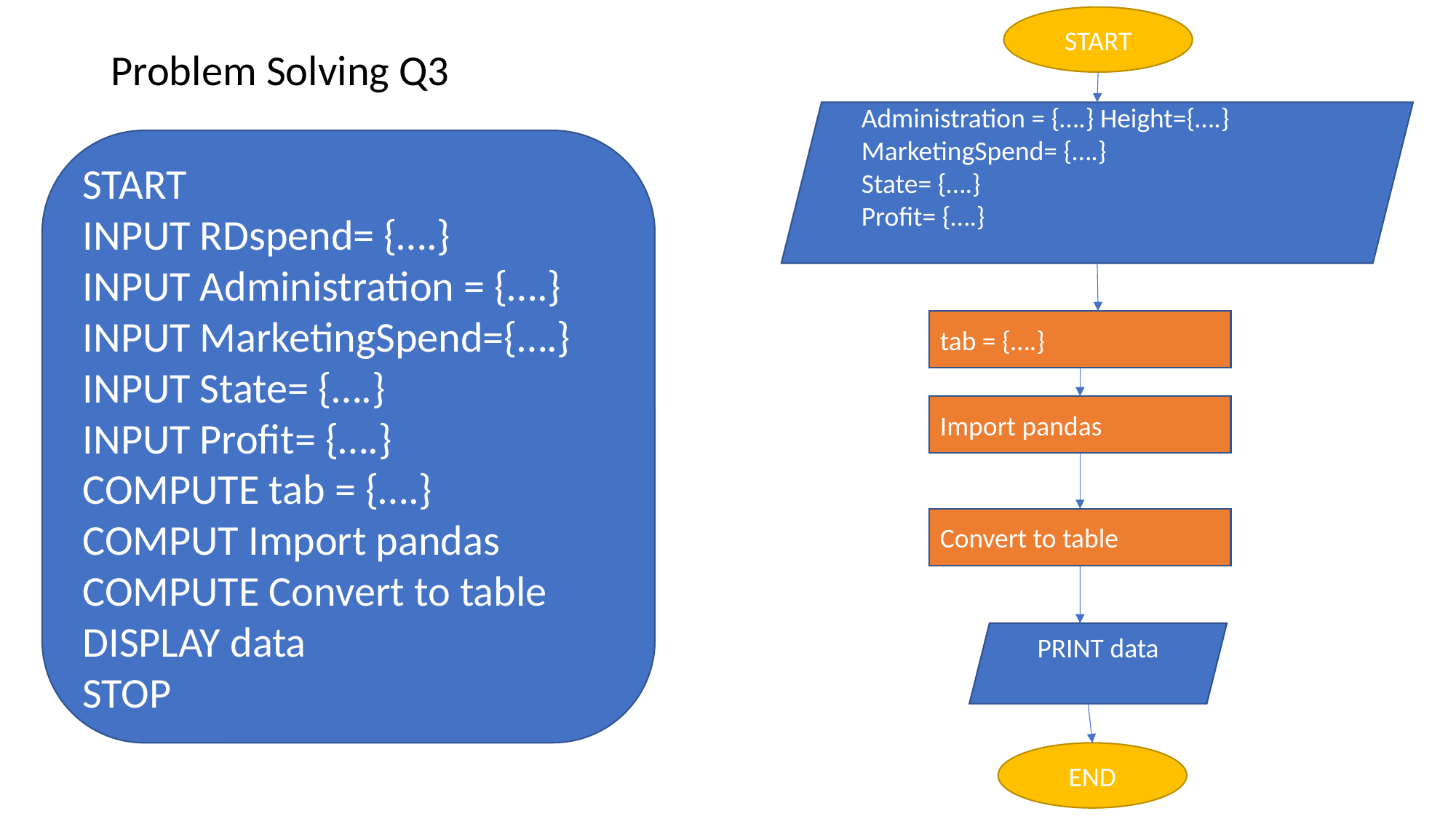

START
# Problem Solving Q3
 RDspend= {….}
Administration = {….} Height={….}
MarketingSpend= {….}
State= {….}
Profit= {….}

START
INPUT RDspend= {….}
INPUT Administration = {….}
INPUT MarketingSpend={….}
INPUT State= {….}
INPUT Profit= {….}
COMPUTE tab = {….}
COMPUT Import pandas
COMPUTE Convert to table
DISPLAY data
STOP
tab = {….}
Import pandas
Convert to table
PRINT data

END